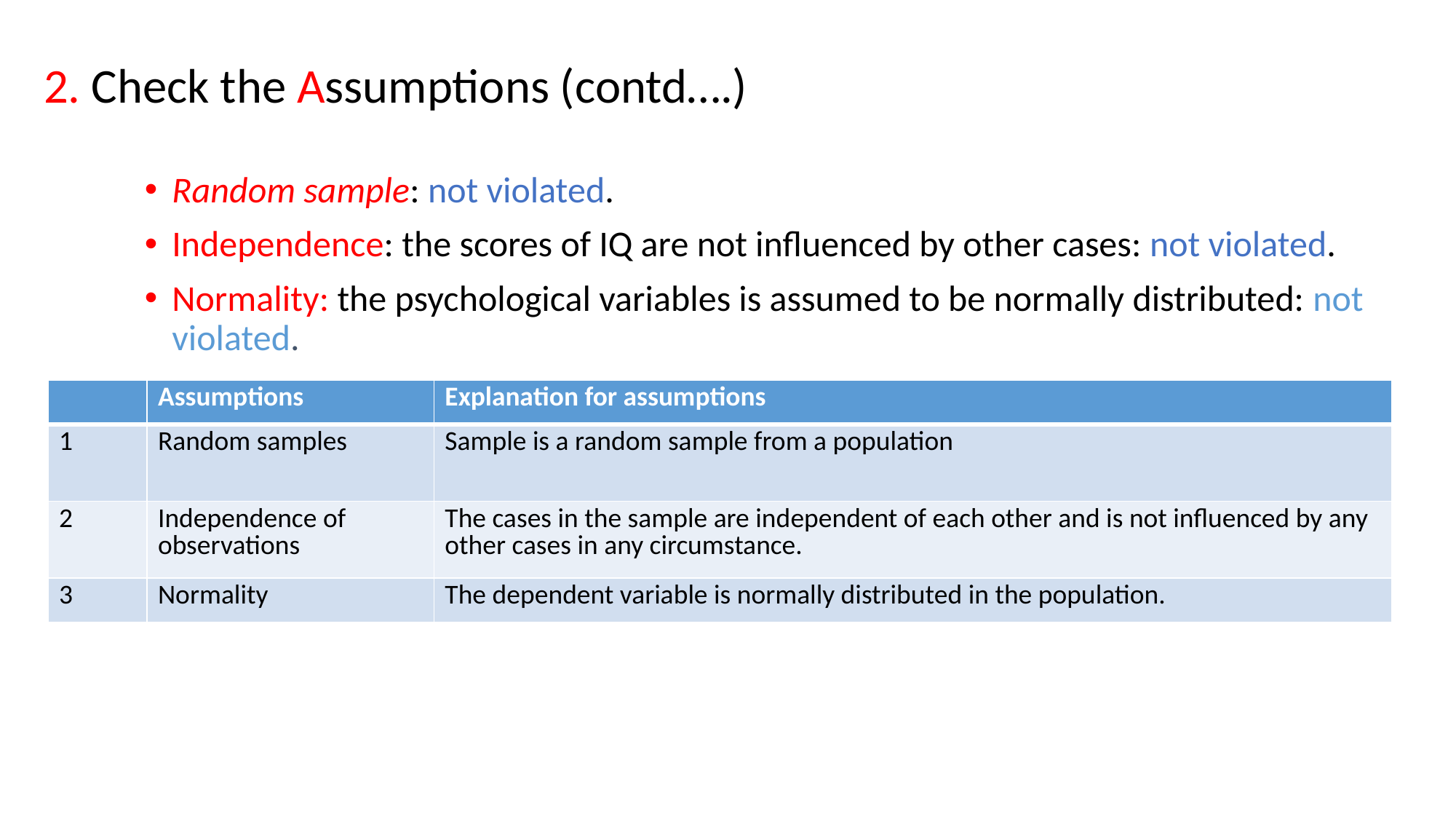

# 2. Check the Assumptions (contd….)
Random sample: not violated.
Independence: the scores of IQ are not influenced by other cases: not violated.
Normality: the psychological variables is assumed to be normally distributed: not violated.
|  | Assumptions | Explanation for assumptions |
| --- | --- | --- |
| 1 | Random samples | Sample is a random sample from a population |
| 2 | Independence of observations | The cases in the sample are independent of each other and is not influenced by any other cases in any circumstance. |
| 3 | Normality | The dependent variable is normally distributed in the population. |